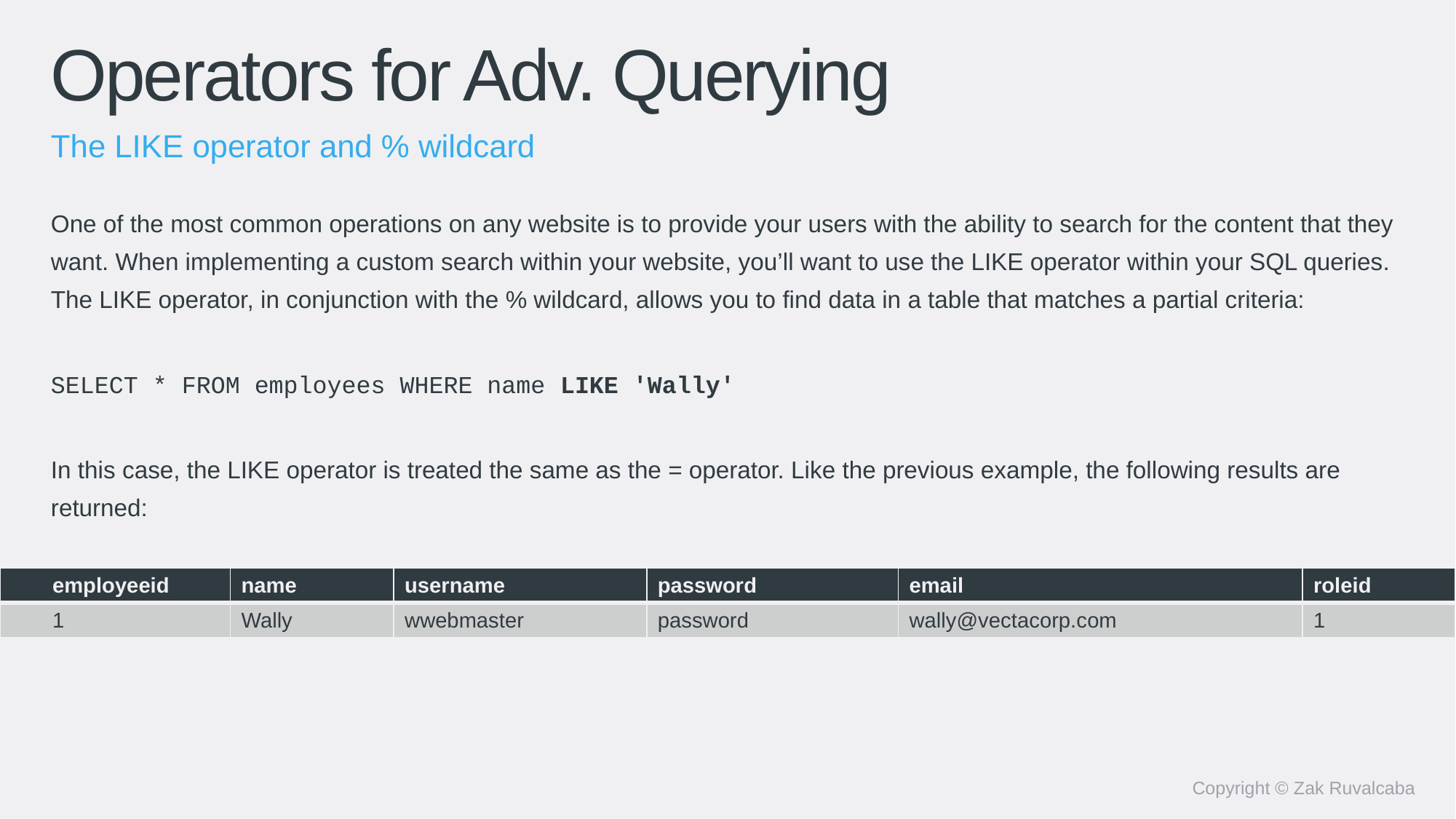

# Operators for Adv. Querying
The LIKE operator and % wildcard
One of the most common operations on any website is to provide your users with the ability to search for the content that they want. When implementing a custom search within your website, you’ll want to use the LIKE operator within your SQL queries. The LIKE operator, in conjunction with the % wildcard, allows you to find data in a table that matches a partial criteria:

SELECT * FROM employees WHERE name LIKE 'Wally'

In this case, the LIKE operator is treated the same as the = operator. Like the previous example, the following results are returned:
| employeeid | name | username | password | email | roleid |
| --- | --- | --- | --- | --- | --- |
| 1 | Wally | wwebmaster | password | wally@vectacorp.com | 1 |